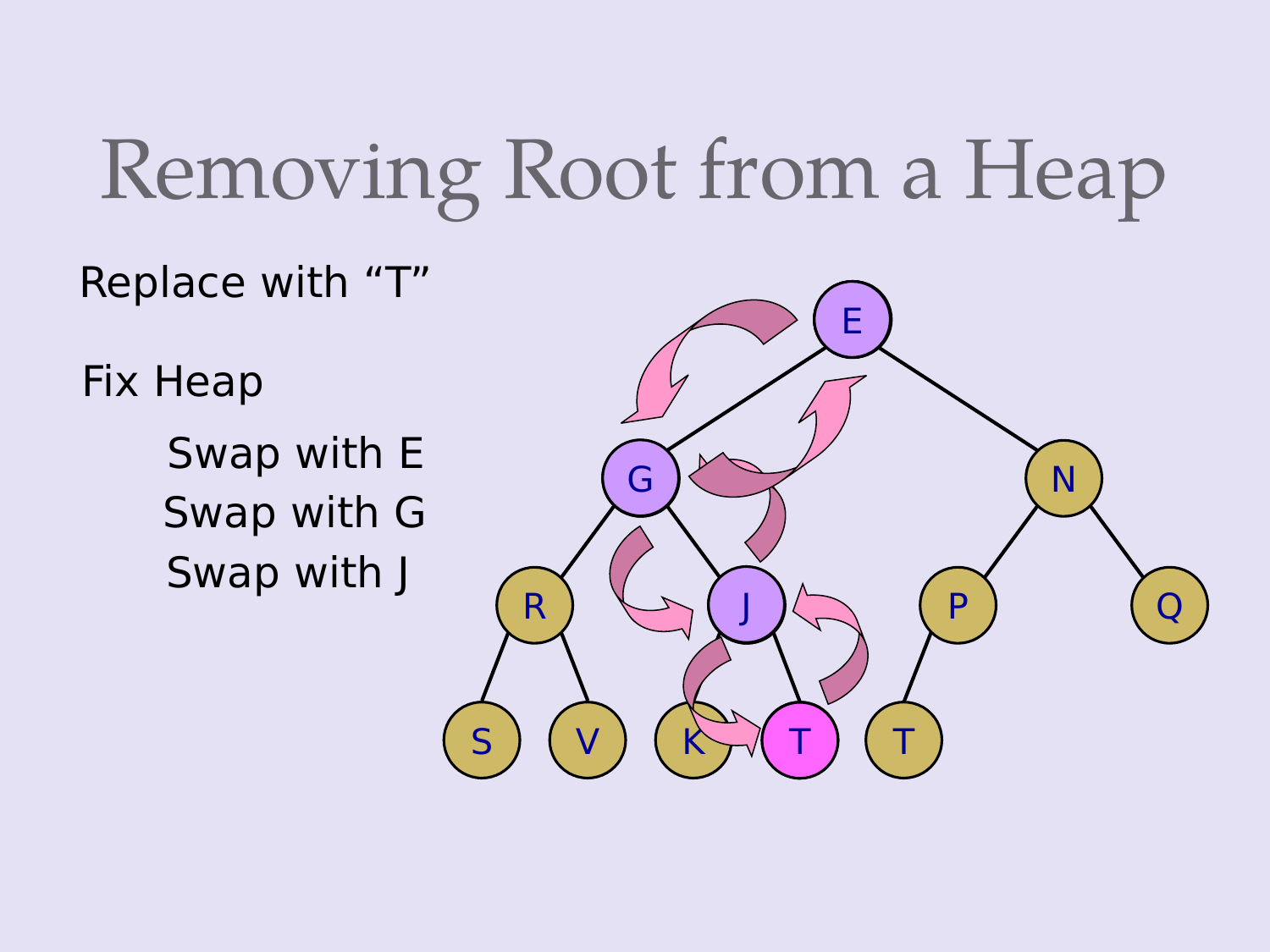

# Removing Root from a Heap
Replace with “T”

T
E
C
C
E
N
R
G
P
Q
S
V
K
J

Fix Heap
Swap with E

G
T
Swap with G

Swap with J
J
T

T
T